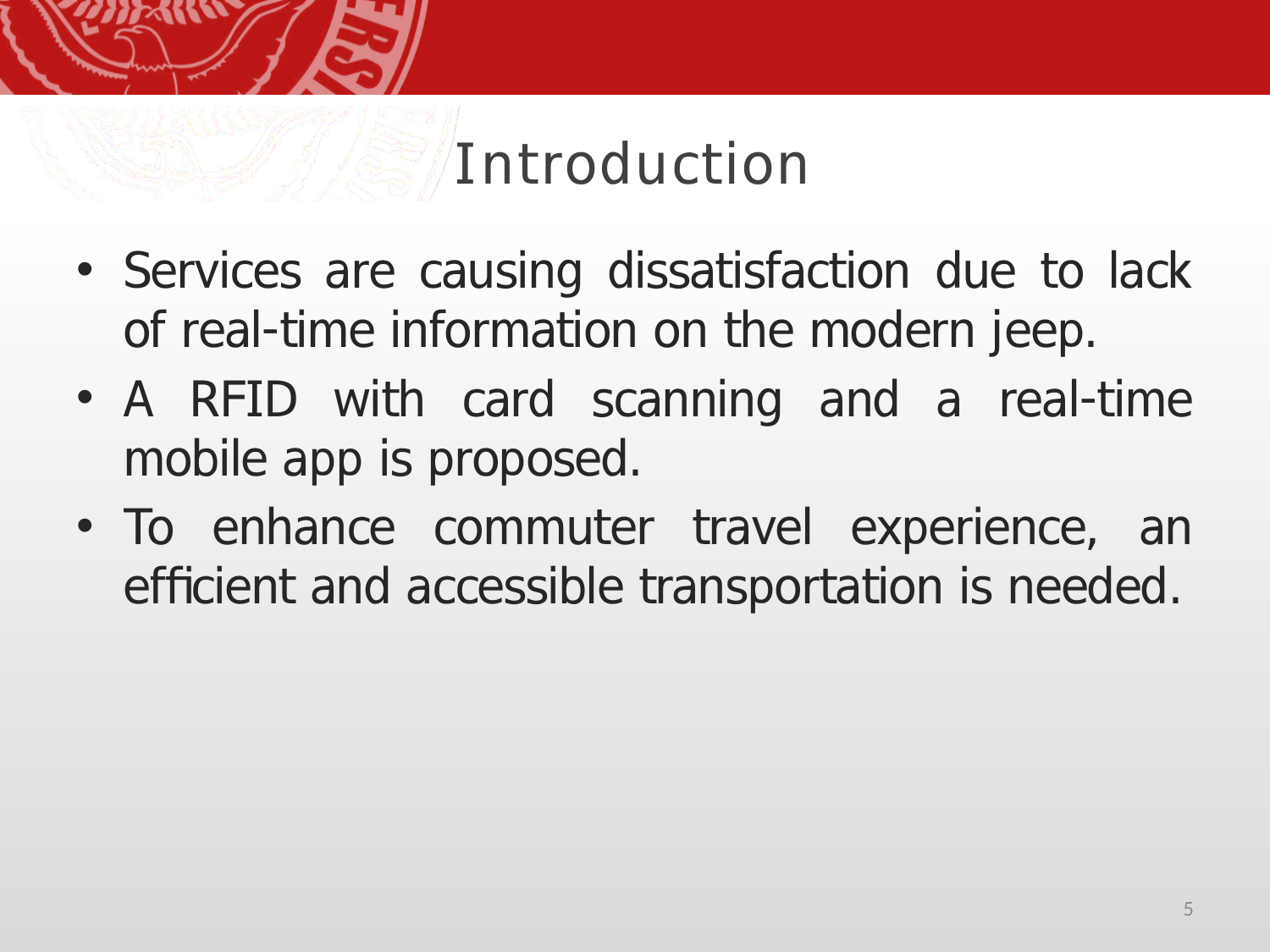

# Introduction
Services are causing dissatisfaction due to lack of real-time information on the modern jeep.
A RFID with card scanning and a real-time mobile app is proposed.
To enhance commuter travel experience, an efficient and accessible transportation is needed.
5